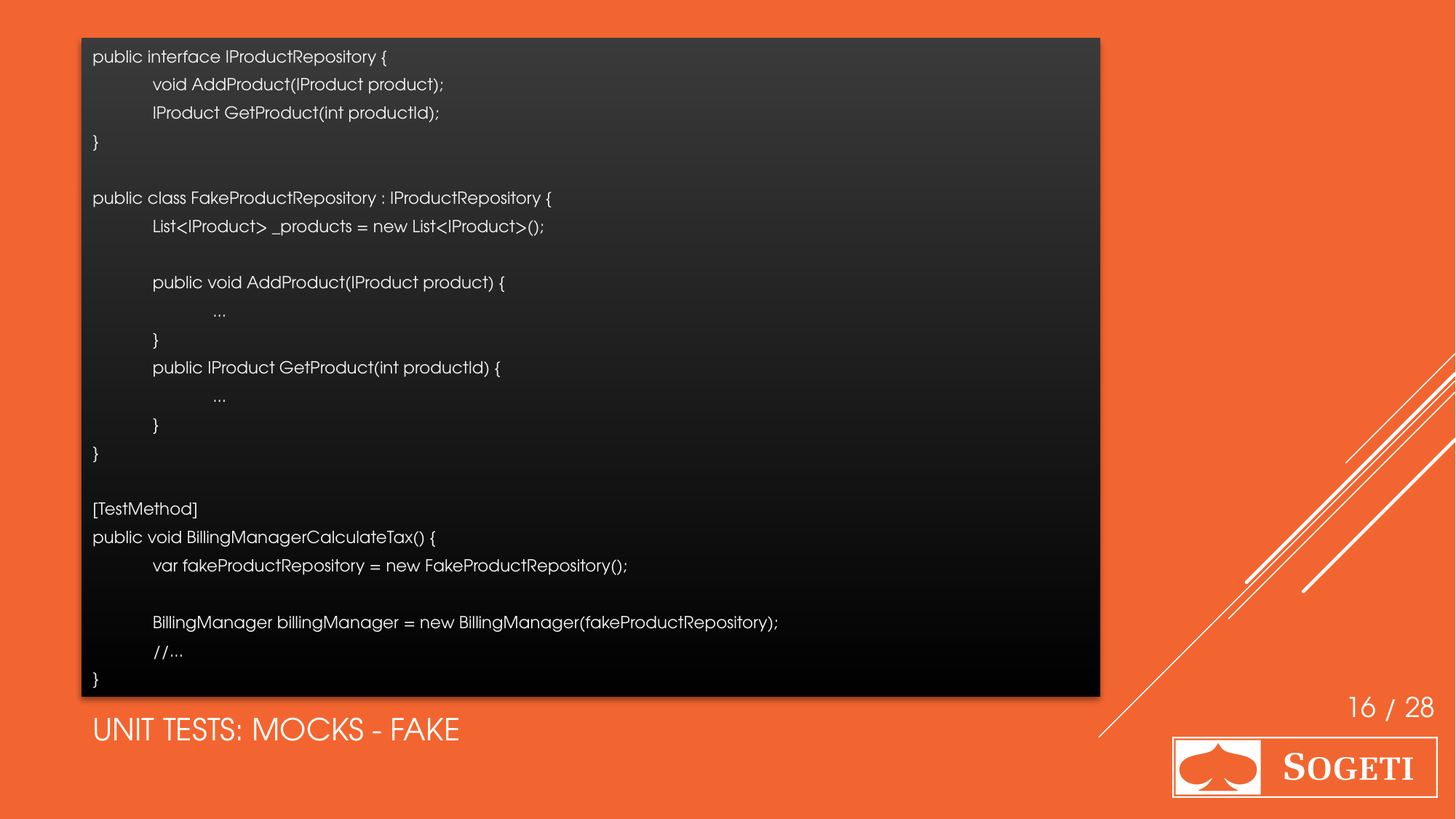

public interface IProductRepository {
	void AddProduct(IProduct product);
	IProduct GetProduct(int productId);
}

public class FakeProductRepository : IProductRepository {
	List<IProduct> _products = new List<IProduct>();

	public void AddProduct(IProduct product) {
		...
	}
	public IProduct GetProduct(int productId) {
		...
	}
}

[TestMethod]
public void BillingManagerCalculateTax() {
	var fakeProductRepository = new FakeProductRepository();

	BillingManager billingManager = new BillingManager(fakeProductRepository);
	//...
}
# Unit tests: Mocks - Fake